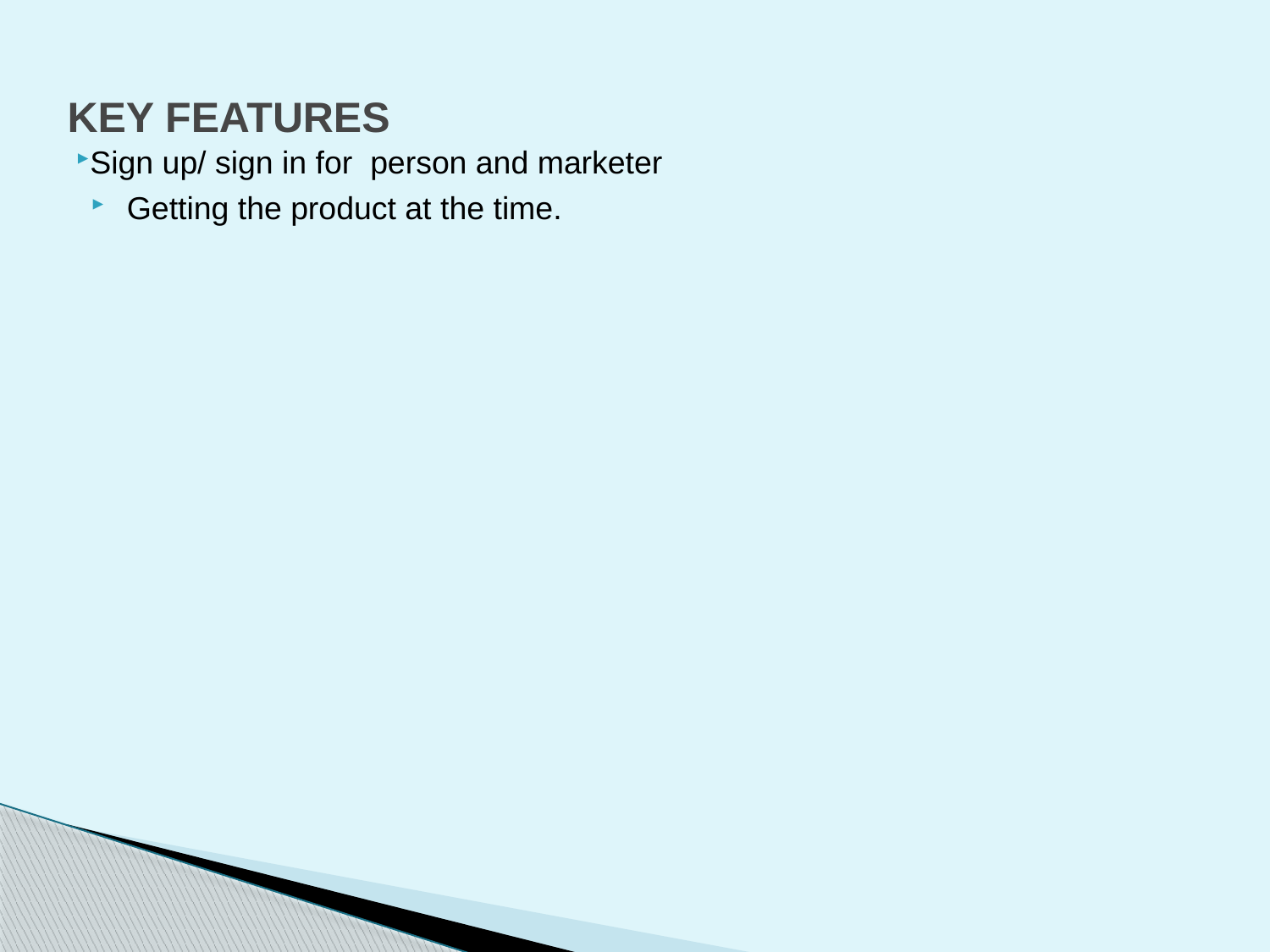

# KEY FEATURES
Sign up/ sign in for  person and marketer
Getting the product at the time.